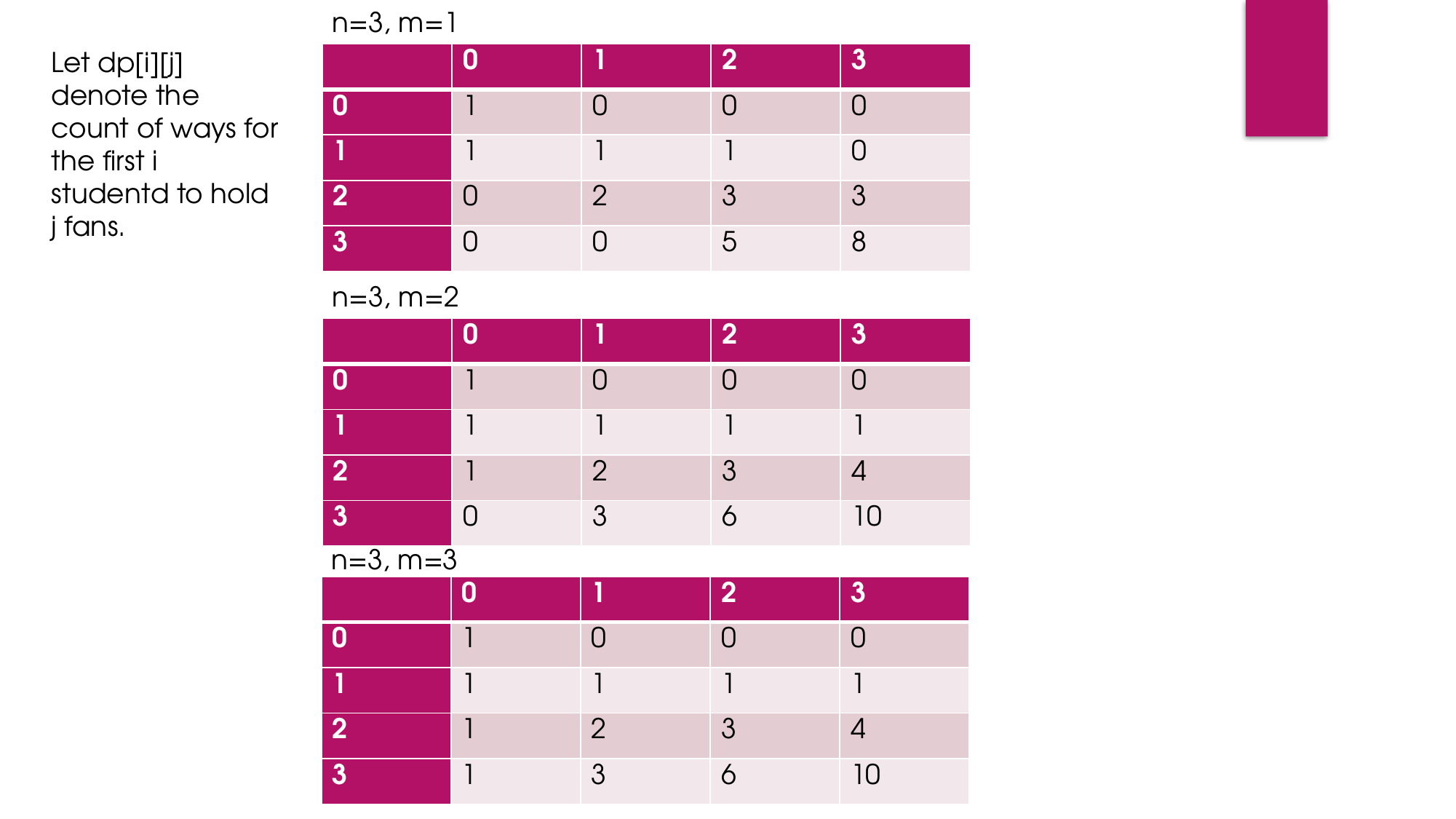

n=3, m=1
Let dp[i][j] denote the count of ways for the first i studentd to hold j fans.
|  | 0 | 1 | 2 | 3 |
| --- | --- | --- | --- | --- |
| 0 | 1 | 0 | 0 | 0 |
| 1 | 1 | 1 | 1 | 0 |
| 2 | 0 | 2 | 3 | 3 |
| 3 | 0 | 0 | 5 | 8 |
n=3, m=2
|  | 0 | 1 | 2 | 3 |
| --- | --- | --- | --- | --- |
| 0 | 1 | 0 | 0 | 0 |
| 1 | 1 | 1 | 1 | 1 |
| 2 | 1 | 2 | 3 | 4 |
| 3 | 0 | 3 | 6 | 10 |
n=3, m=3
|  | 0 | 1 | 2 | 3 |
| --- | --- | --- | --- | --- |
| 0 | 1 | 0 | 0 | 0 |
| 1 | 1 | 1 | 1 | 1 |
| 2 | 1 | 2 | 3 | 4 |
| 3 | 1 | 3 | 6 | 10 |